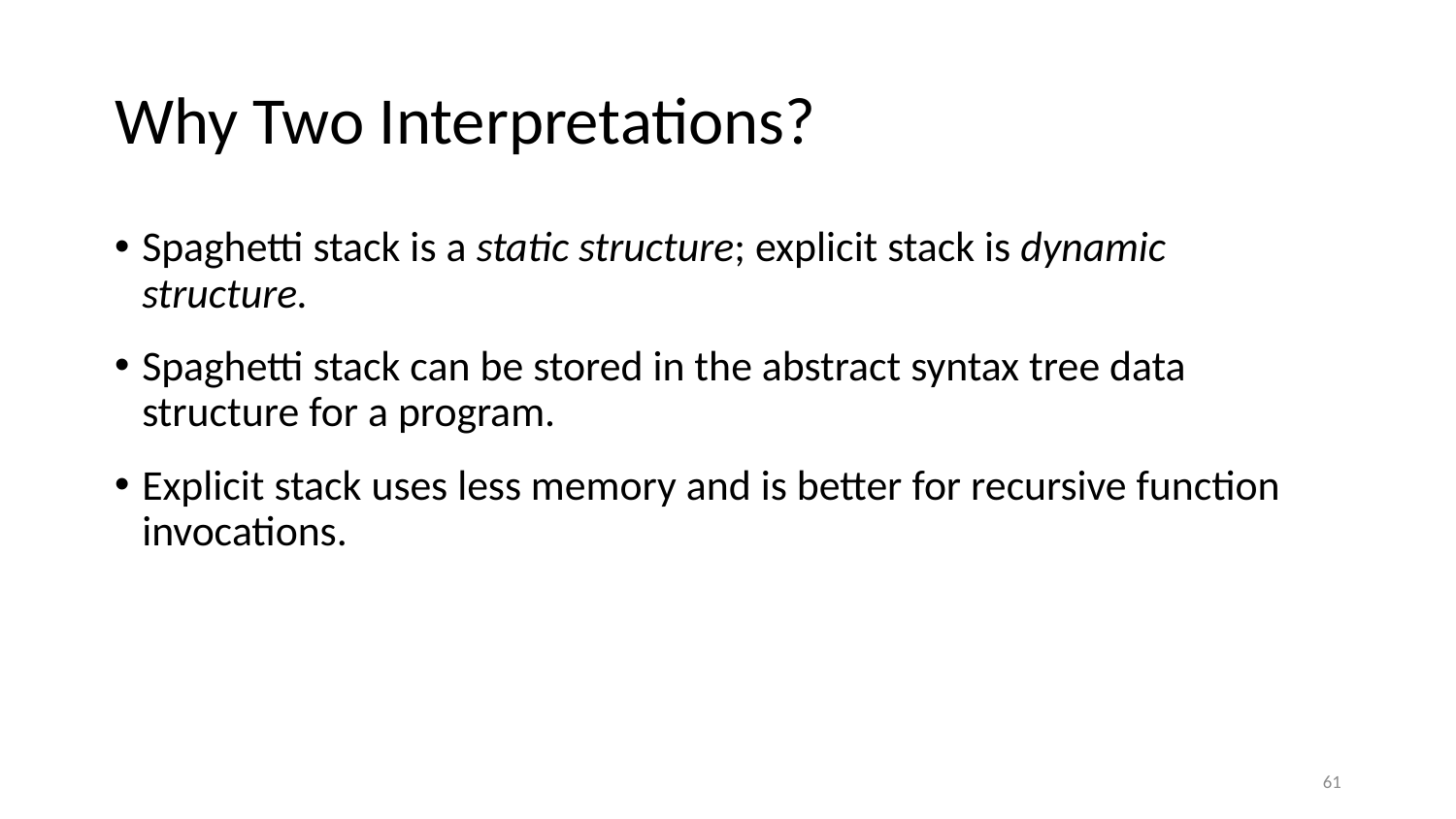

# Why Two Interpretations?
Spaghetti stack is a static structure; explicit stack is dynamic structure.
Spaghetti stack can be stored in the abstract syntax tree data structure for a program.
Explicit stack uses less memory and is better for recursive function invocations.

61